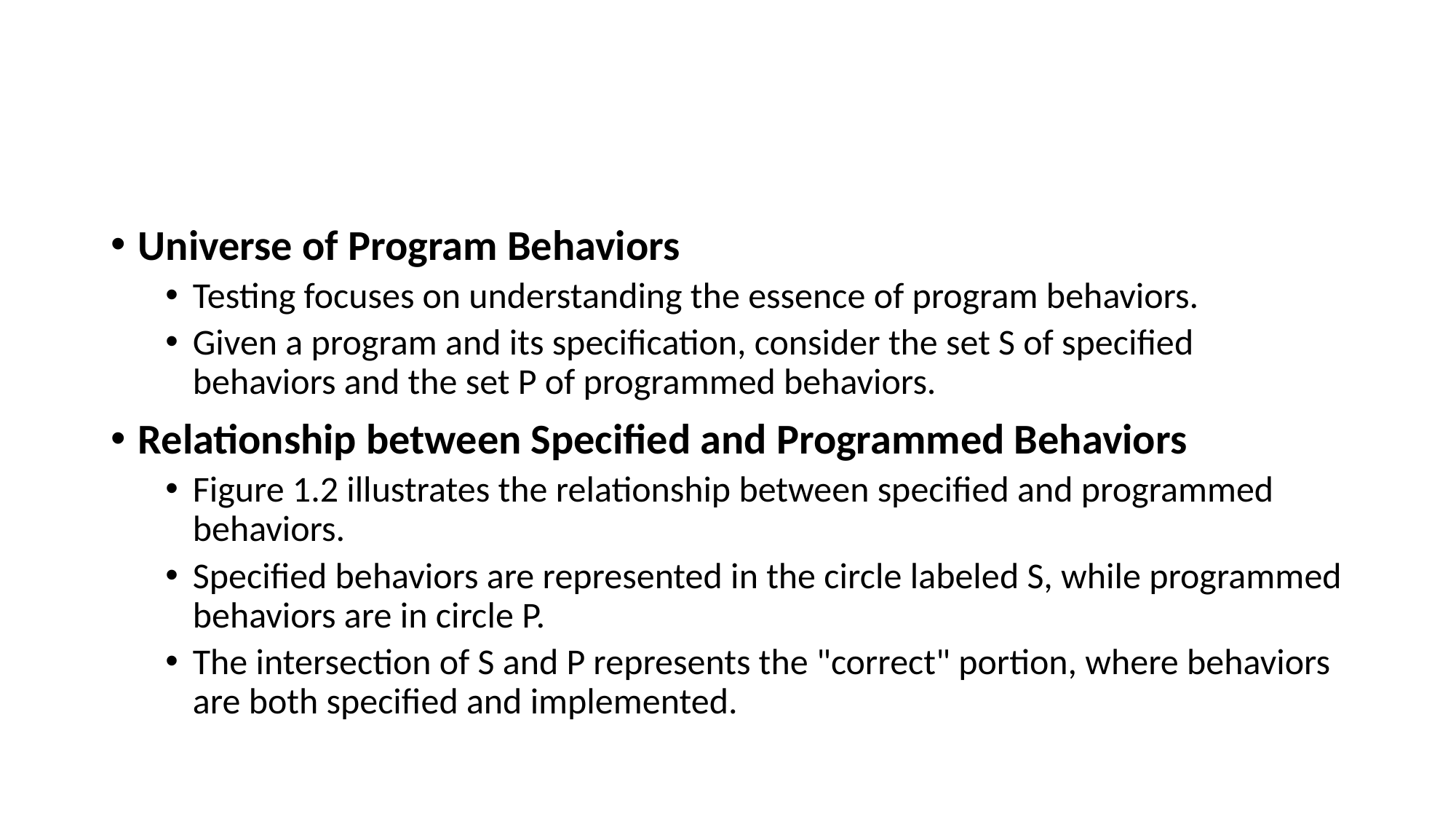

#
Universe of Program Behaviors
Testing focuses on understanding the essence of program behaviors.
Given a program and its specification, consider the set S of specified behaviors and the set P of programmed behaviors.
Relationship between Specified and Programmed Behaviors
Figure 1.2 illustrates the relationship between specified and programmed behaviors.
Specified behaviors are represented in the circle labeled S, while programmed behaviors are in circle P.
The intersection of S and P represents the "correct" portion, where behaviors are both specified and implemented.